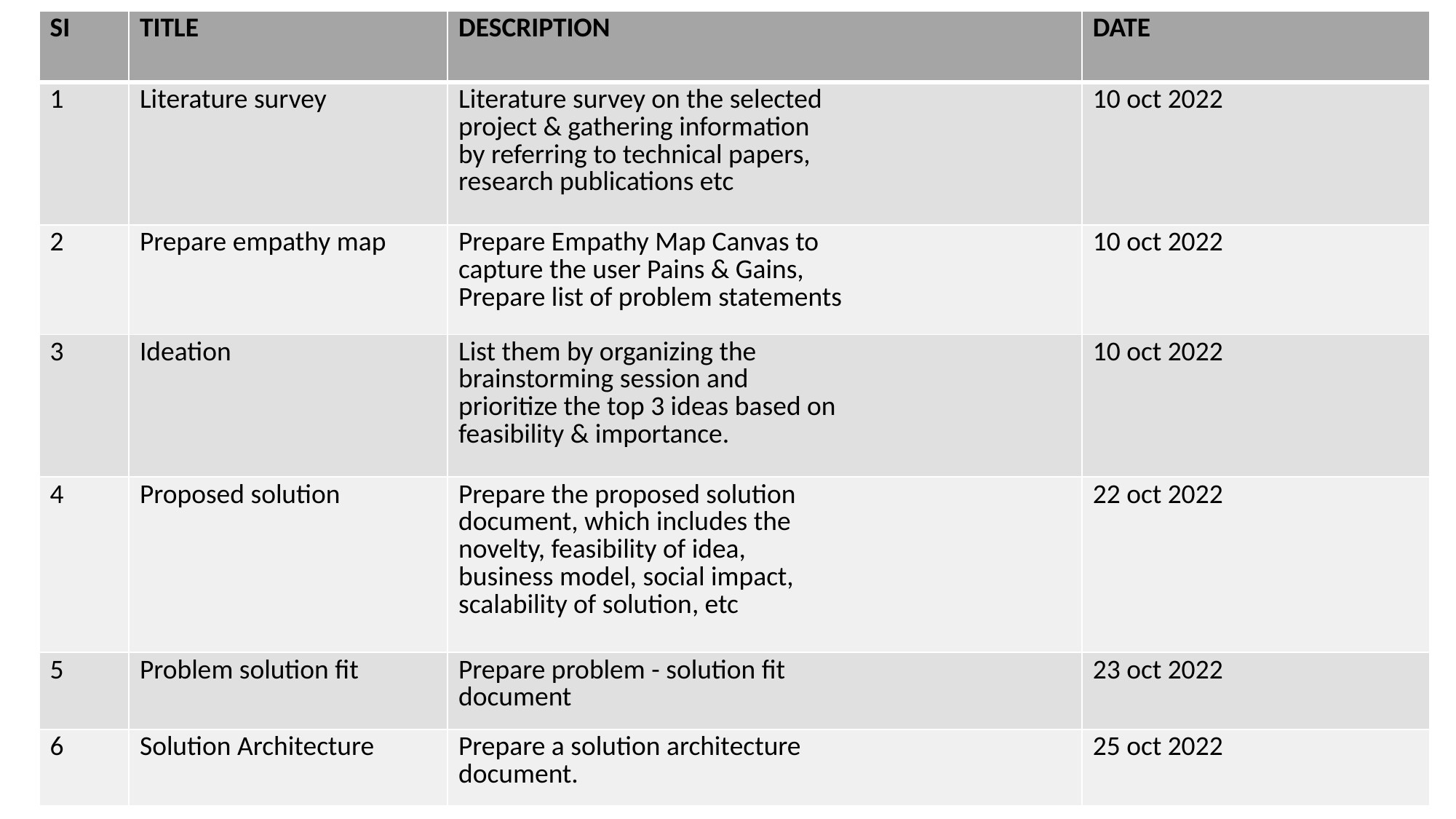

| SI | TITLE | DESCRIPTION | DATE |
| --- | --- | --- | --- |
| 1 | Literature survey | Literature survey on the selected project & gathering information by referring to technical papers, research publications etc | 10 oct 2022 |
| 2 | Prepare empathy map | Prepare Empathy Map Canvas to capture the user Pains & Gains, Prepare list of problem statements | 10 oct 2022 |
| 3 | Ideation | List them by organizing the brainstorming session and prioritize the top 3 ideas based on feasibility & importance. | 10 oct 2022 |
| 4 | Proposed solution | Prepare the proposed solution document, which includes the novelty, feasibility of idea, business model, social impact, scalability of solution, etc | 22 oct 2022 |
| 5 | Problem solution fit | Prepare problem - solution fit document | 23 oct 2022 |
| 6 | Solution Architecture | Prepare a solution architecture document. | 25 oct 2022 |